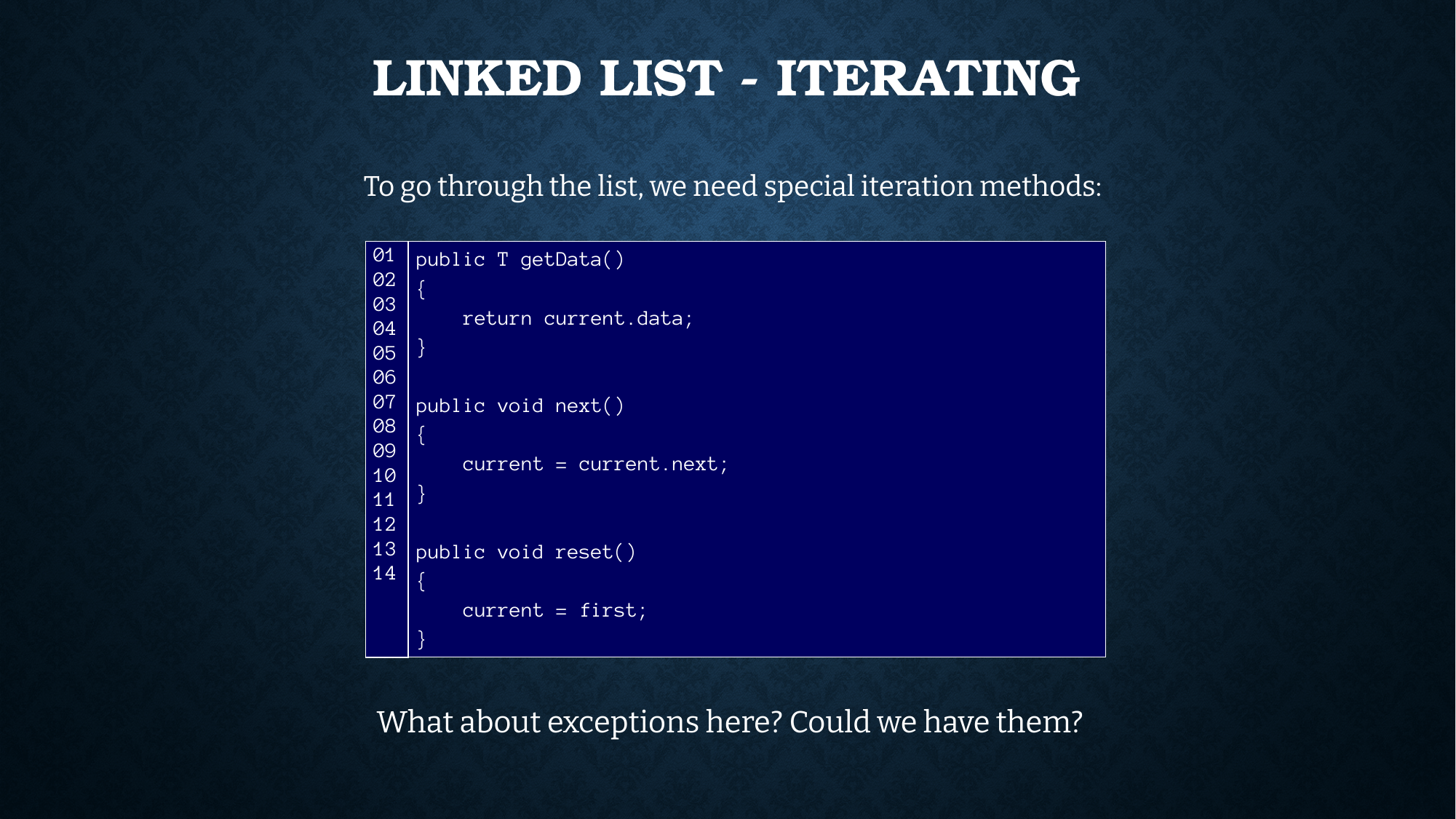

# Linked List - Iterating
To go through the list, we need special iteration methods:
| 01 02 03 04 05 06 07 08 09 10 11 12 13 14 |
| --- |
public T getData()
{
    return current.data;
}

public void next()
{
    current = current.next;
}

public void reset()
{
    current = first;
}
What about exceptions here? Could we have them?